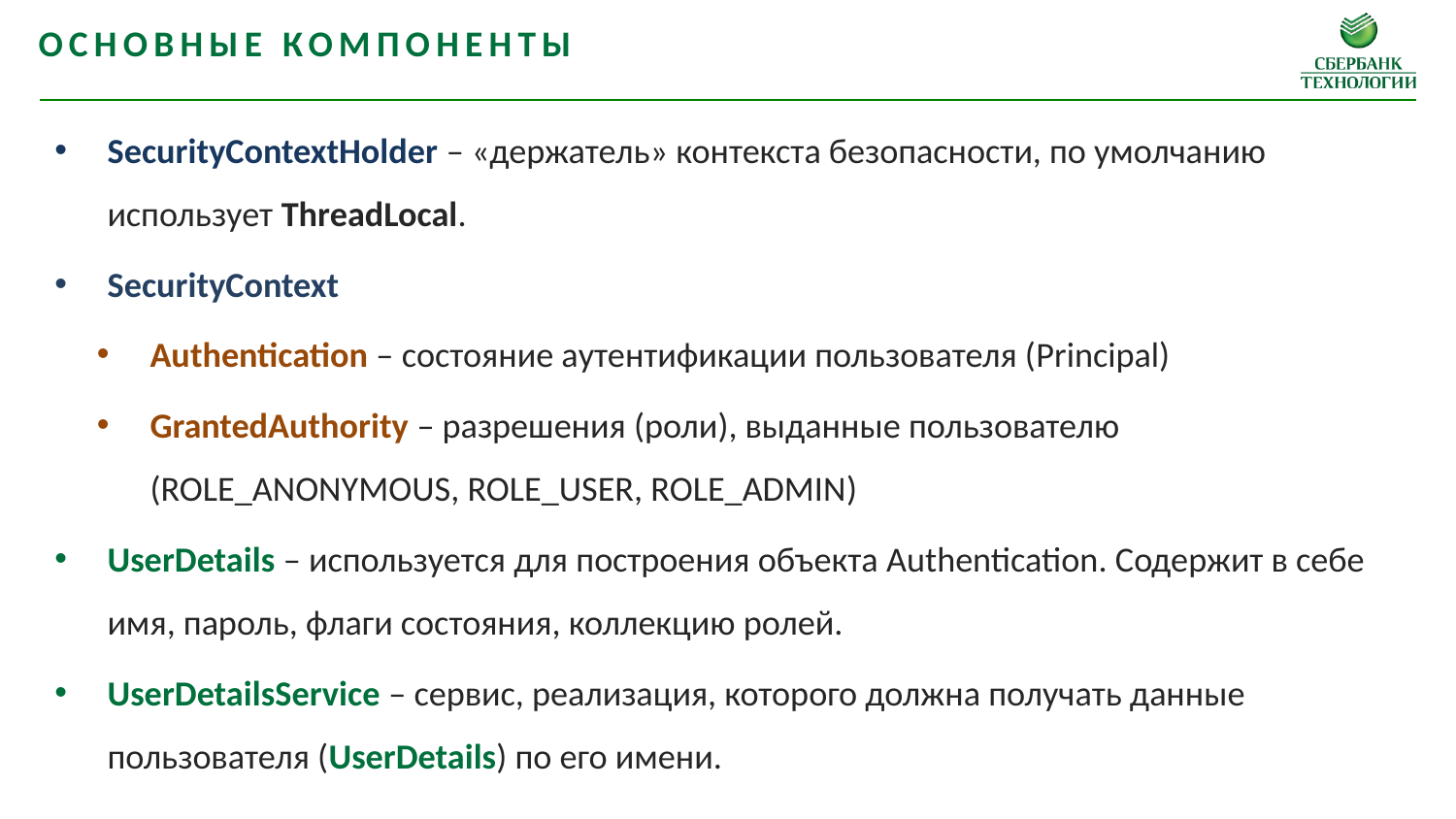

основные компоненты
SecurityContextHolder – «держатель» контекста безопасности, по умолчанию использует ThreadLocal.
SecurityContext
Authentication – состояние аутентификации пользователя (Principal)
GrantedAuthority – разрешения (роли), выданные пользователю (ROLE_ANONYMOUS, ROLE_USER, ROLE_ADMIN)
UserDetails – используется для построения объекта Authentication. Содержит в себе имя, пароль, флаги состояния, коллекцию ролей.
UserDetailsService – сервис, реализация, которого должна получать данные пользователя (UserDetails) по его имени.